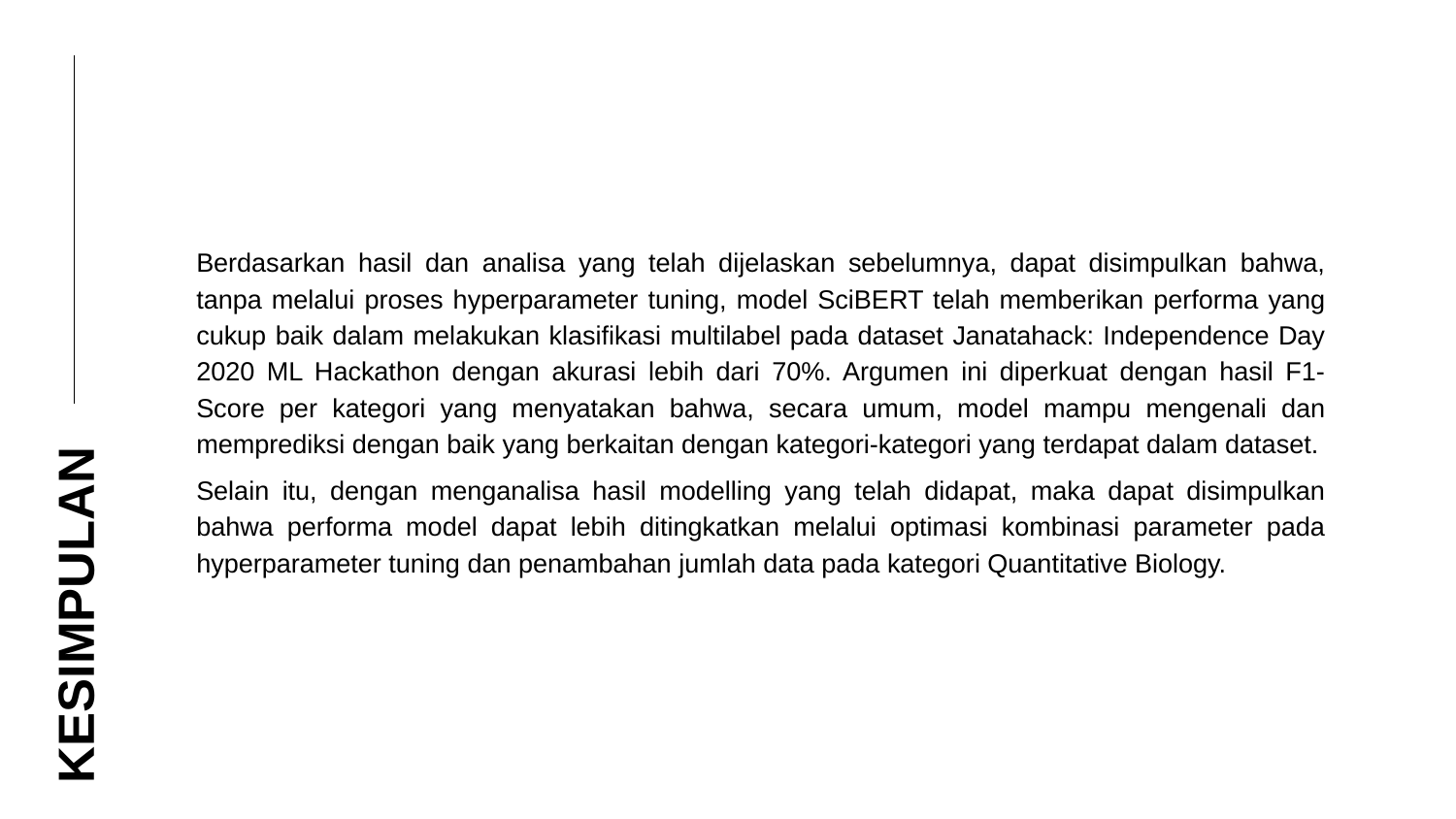

Berdasarkan hasil dan analisa yang telah dijelaskan sebelumnya, dapat disimpulkan bahwa, tanpa melalui proses hyperparameter tuning, model SciBERT telah memberikan performa yang cukup baik dalam melakukan klasifikasi multilabel pada dataset Janatahack: Independence Day 2020 ML Hackathon dengan akurasi lebih dari 70%. Argumen ini diperkuat dengan hasil F1-Score per kategori yang menyatakan bahwa, secara umum, model mampu mengenali dan memprediksi dengan baik yang berkaitan dengan kategori-kategori yang terdapat dalam dataset.
Selain itu, dengan menganalisa hasil modelling yang telah didapat, maka dapat disimpulkan bahwa performa model dapat lebih ditingkatkan melalui optimasi kombinasi parameter pada hyperparameter tuning dan penambahan jumlah data pada kategori Quantitative Biology.
# KESIMPULAN